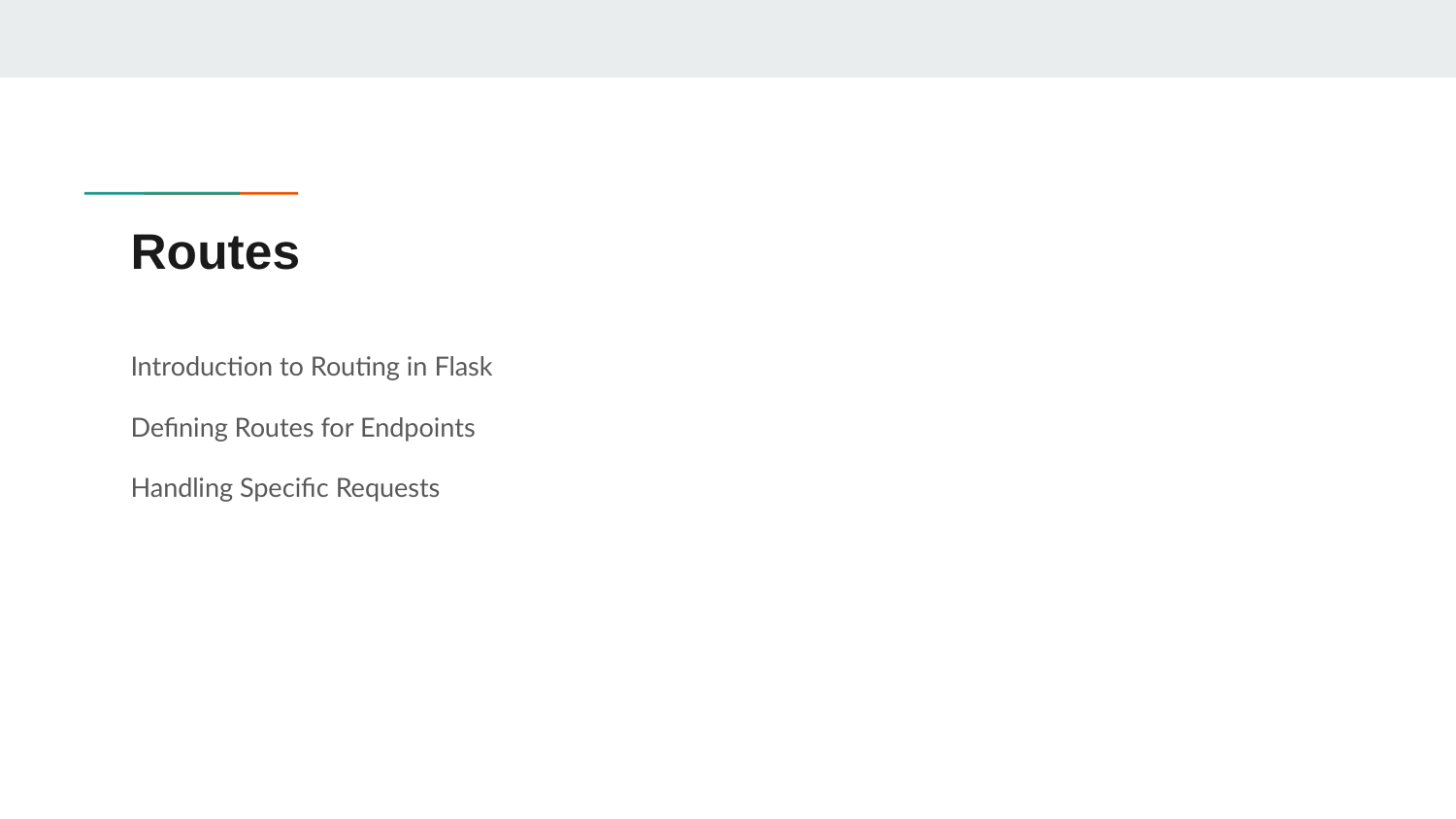

# Routes
Introduction to Routing in Flask
Defining Routes for Endpoints
Handling Specific Requests